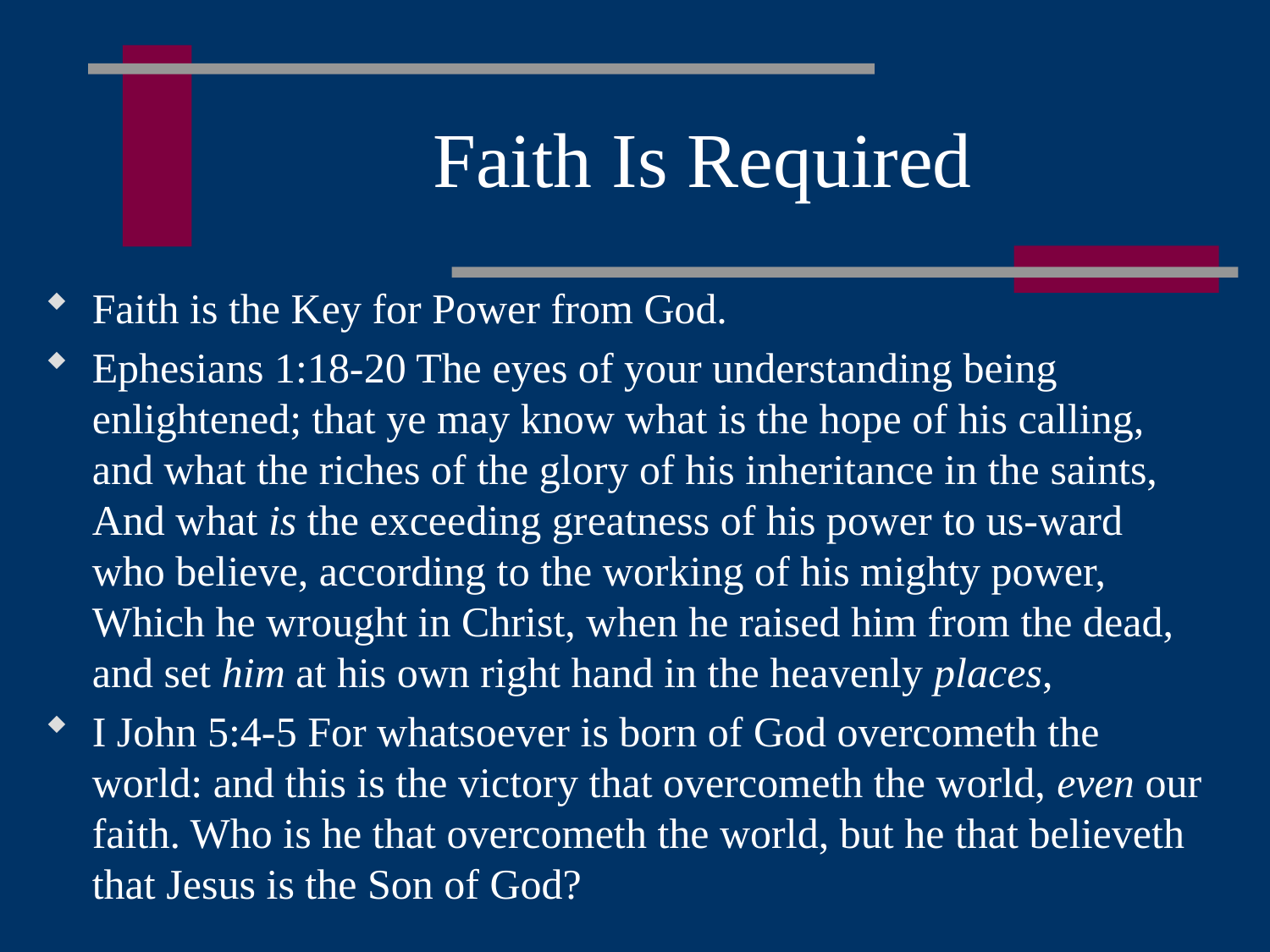

# Faith Is Required
Faith is the Key for Power from God.
Ephesians 1:18-20 The eyes of your understanding being enlightened; that ye may know what is the hope of his calling, and what the riches of the glory of his inheritance in the saints, And what is the exceeding greatness of his power to us-ward who believe, according to the working of his mighty power, Which he wrought in Christ, when he raised him from the dead, and set him at his own right hand in the heavenly places,
I John 5:4-5 For whatsoever is born of God overcometh the world: and this is the victory that overcometh the world, even our faith. Who is he that overcometh the world, but he that believeth that Jesus is the Son of God?